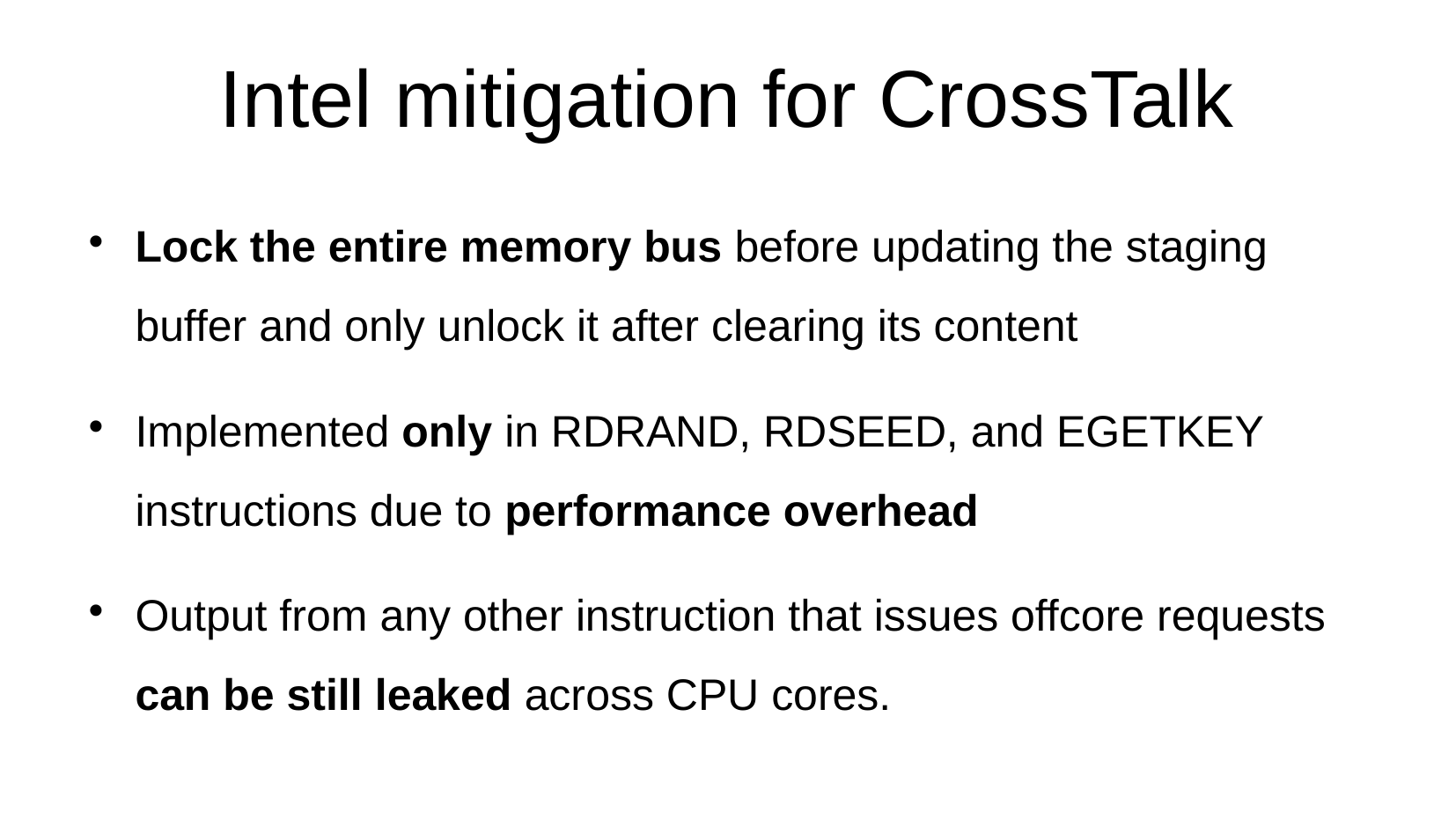

Intel mitigation for CrossTalk
Lock the entire memory bus before updating the staging buffer and only unlock it after clearing its content
Implemented only in RDRAND, RDSEED, and EGETKEY instructions due to performance overhead
Output from any other instruction that issues offcore requests can be still leaked across CPU cores.